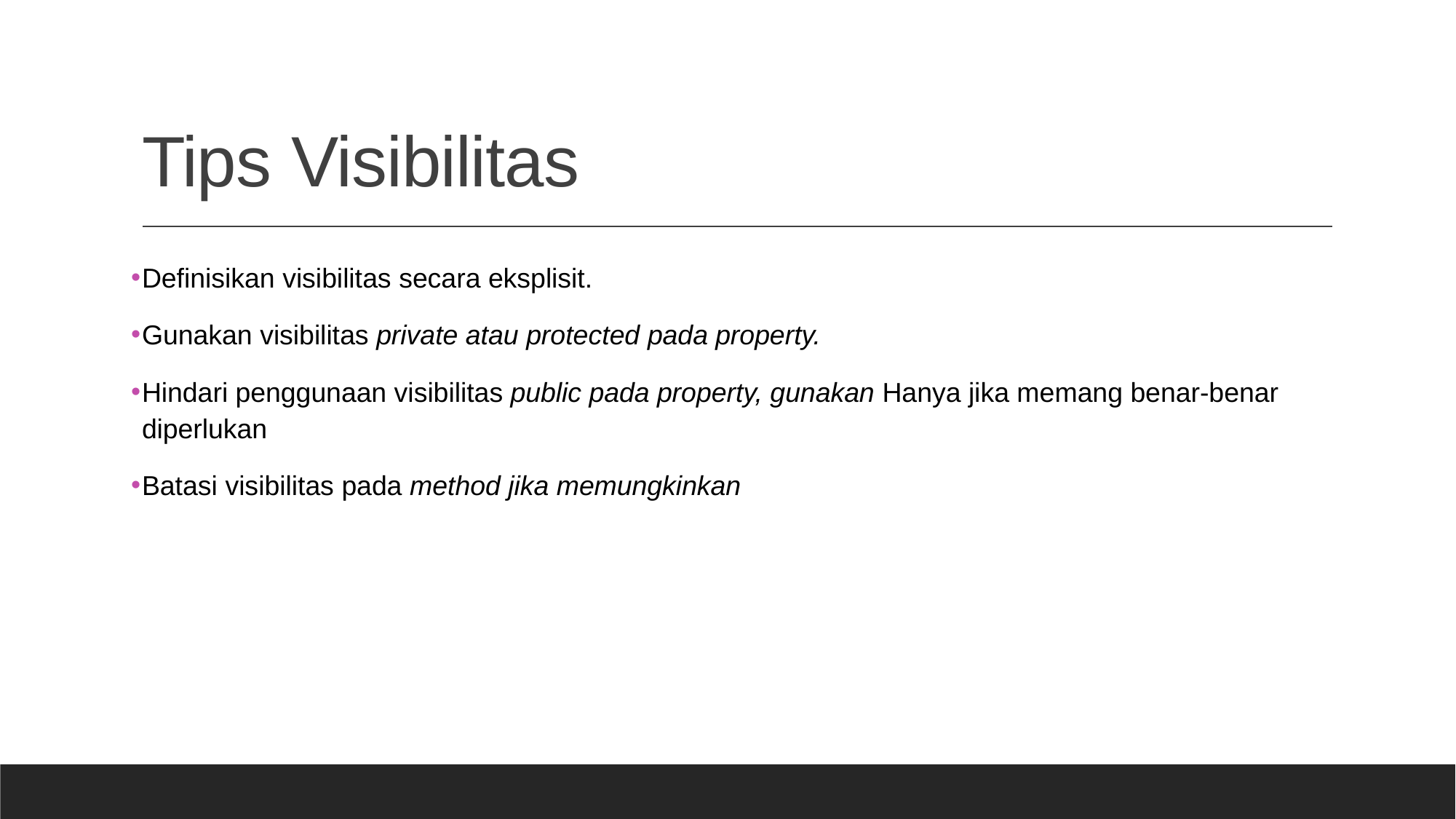

# Tips Visibilitas
Definisikan visibilitas secara eksplisit.
Gunakan visibilitas private atau protected pada property.
Hindari penggunaan visibilitas public pada property, gunakan Hanya jika memang benar-benar diperlukan
Batasi visibilitas pada method jika memungkinkan